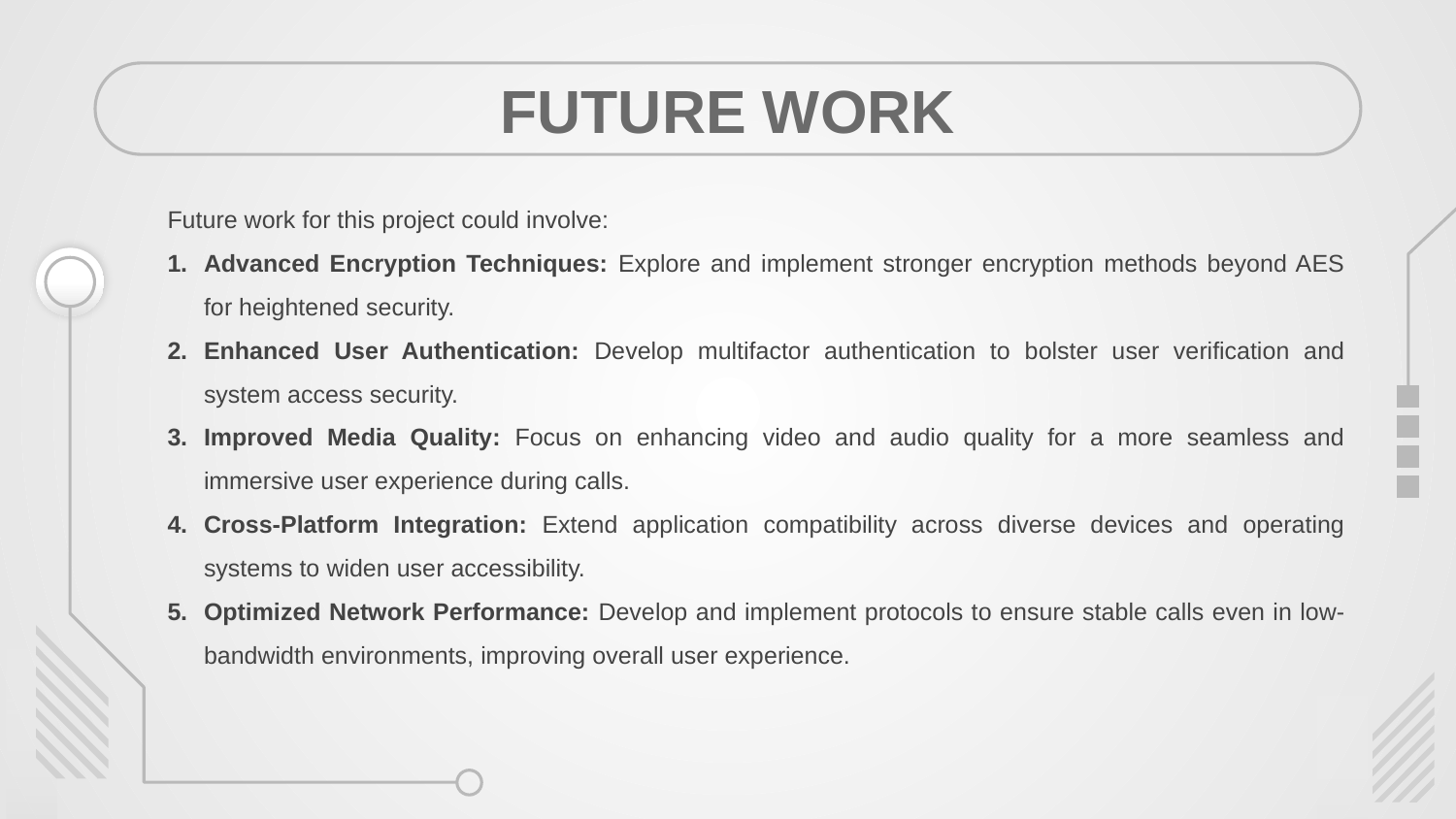

# FUTURE WORK
Future work for this project could involve:
Advanced Encryption Techniques: Explore and implement stronger encryption methods beyond AES for heightened security.
Enhanced User Authentication: Develop multifactor authentication to bolster user verification and system access security.
Improved Media Quality: Focus on enhancing video and audio quality for a more seamless and immersive user experience during calls.
Cross-Platform Integration: Extend application compatibility across diverse devices and operating systems to widen user accessibility.
Optimized Network Performance: Develop and implement protocols to ensure stable calls even in low-bandwidth environments, improving overall user experience.